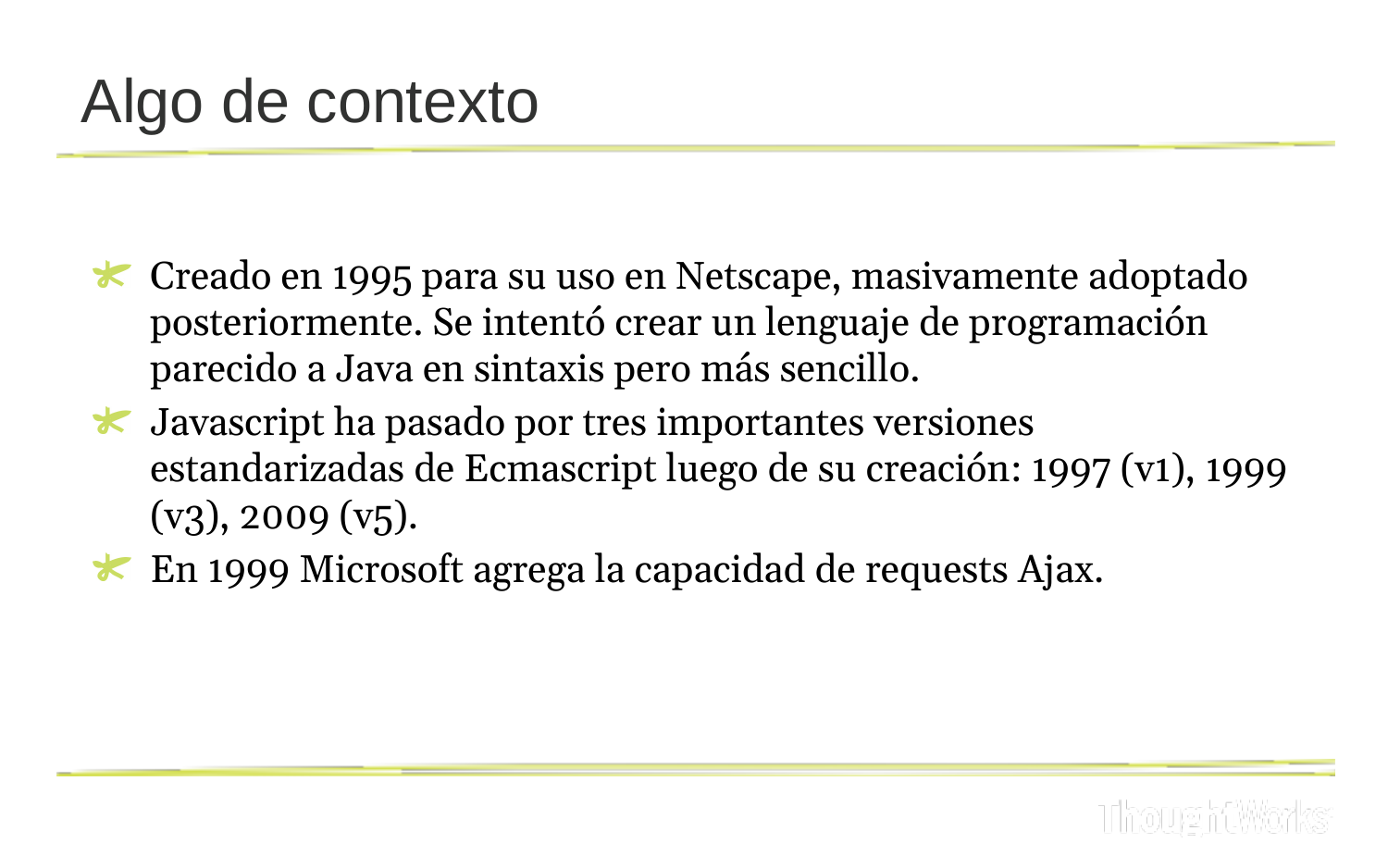

# Algo de contexto
Creado en 1995 para su uso en Netscape, masivamente adoptado posteriormente. Se intentó crear un lenguaje de programación parecido a Java en sintaxis pero más sencillo.
Javascript ha pasado por tres importantes versiones estandarizadas de Ecmascript luego de su creación: 1997 (v1), 1999 (v3), 2009 (v5).
En 1999 Microsoft agrega la capacidad de requests Ajax.